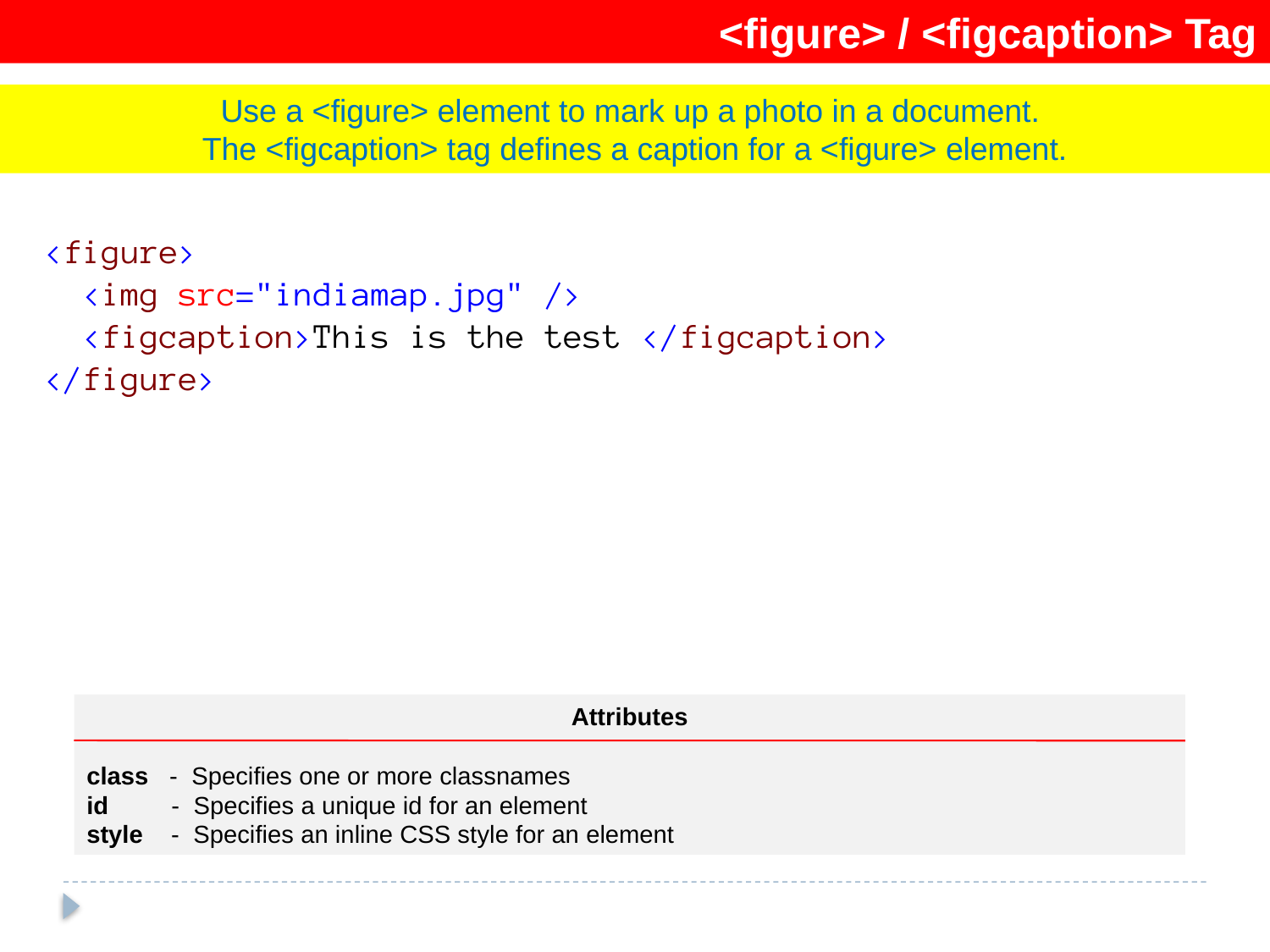

<figure> / <figcaption> Tag
Use a <figure> element to mark up a photo in a document.
The <figcaption> tag defines a caption for a <figure> element.
<figure>
  <img src="indiamap.jpg" />
  <figcaption>This is the test </figcaption>
</figure>
Attributes

class   -  Specifies one or more classnames
id         -  Specifies a unique id for an element
style    -  Specifies an inline CSS style for an element